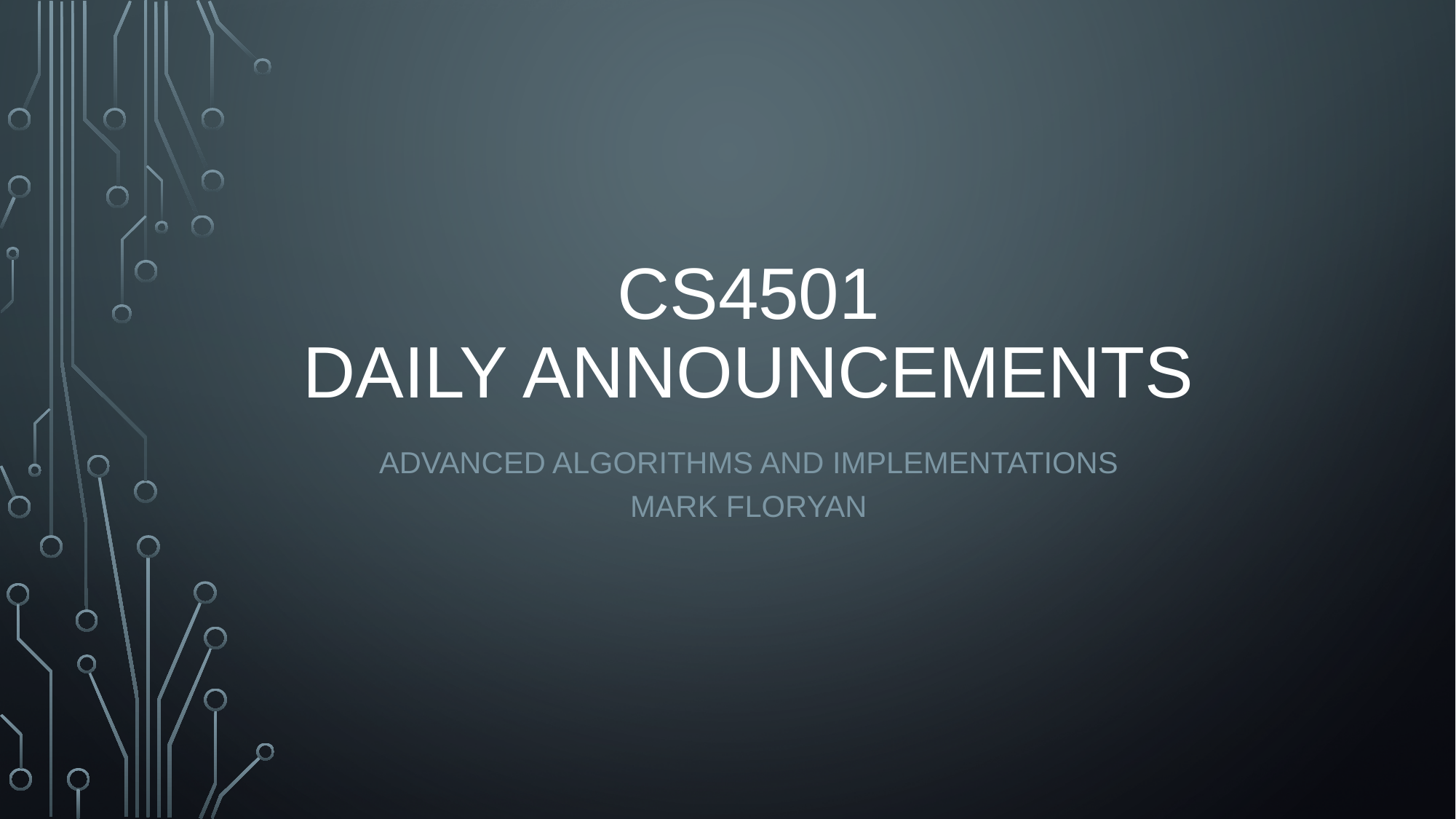

# CS4501 Daily Announcements
Advanced Algorithms and Implementations
Mark Floryan